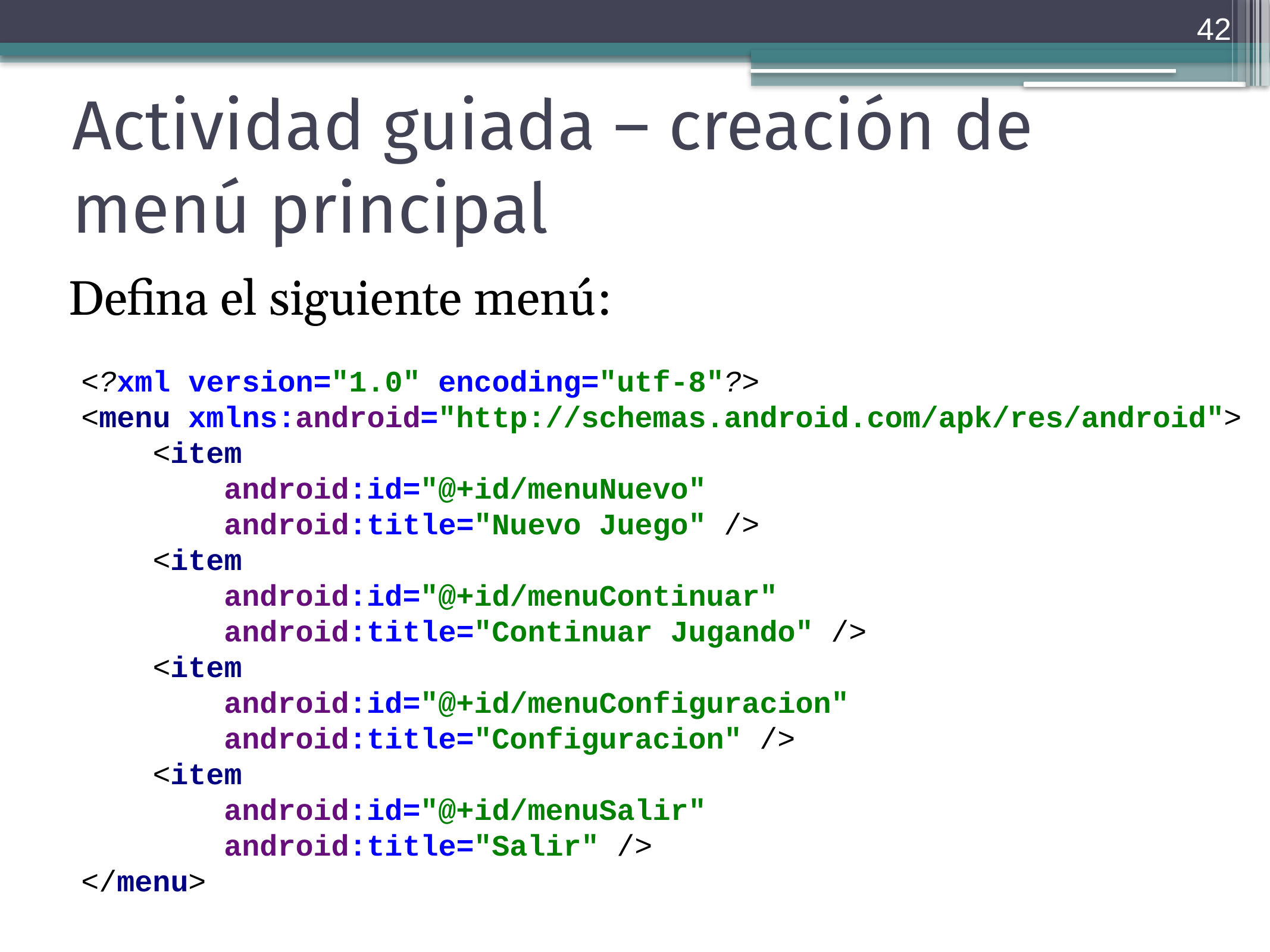

42
# Actividad guiada – creación de menú principal
Defina el siguiente menú:
<?xml version="1.0" encoding="utf-8"?>
<menu xmlns:android="http://schemas.android.com/apk/res/android">
    <item
        android:id="@+id/menuNuevo"
        android:title="Nuevo Juego" />
    <item
        android:id="@+id/menuContinuar"
        android:title="Continuar Jugando" />
    <item
        android:id="@+id/menuConfiguracion"
        android:title="Configuracion" />
    <item
        android:id="@+id/menuSalir"
        android:title="Salir" />
</menu>